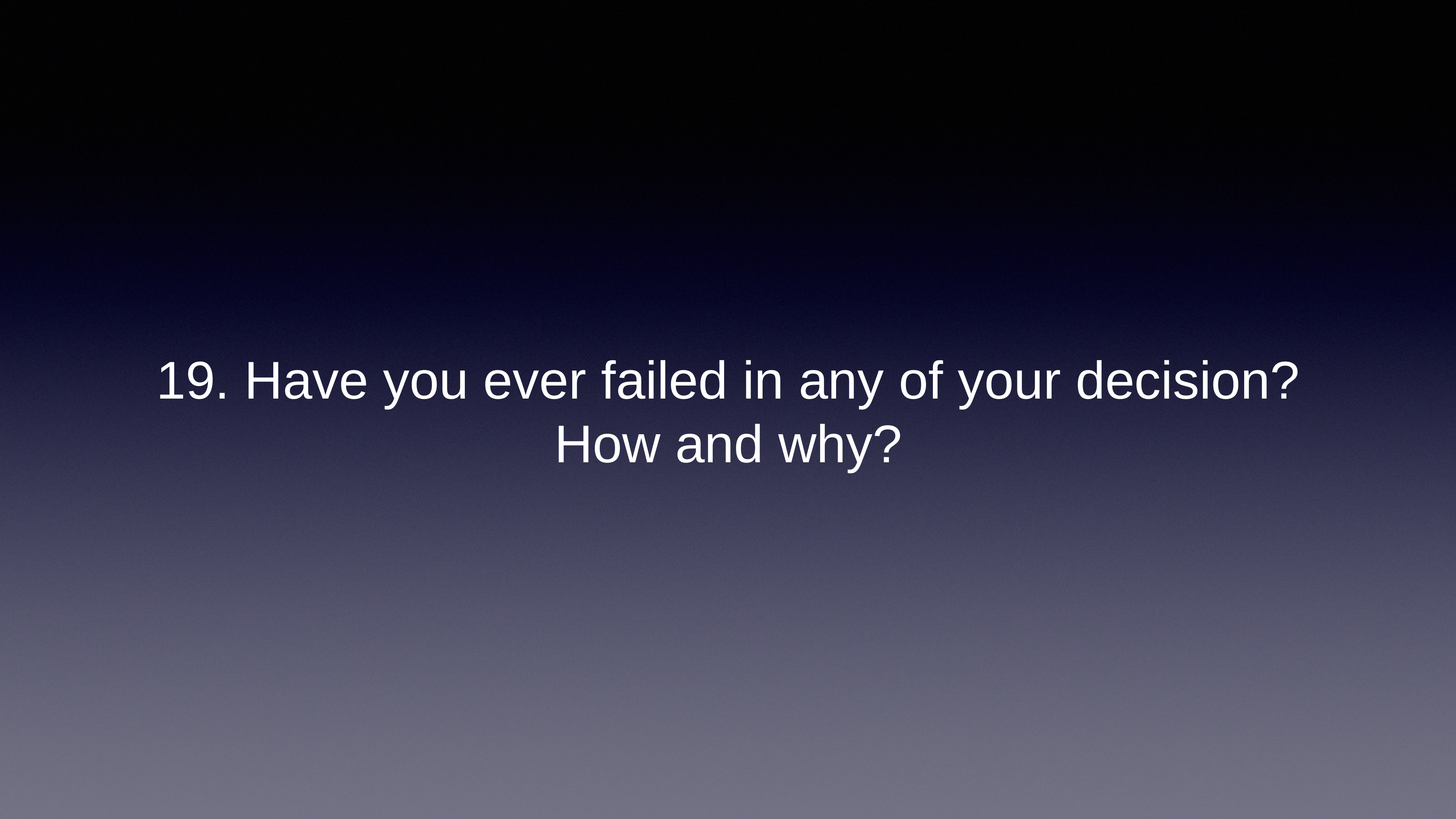

# 19. Have you ever failed in any of your decision? How and why?